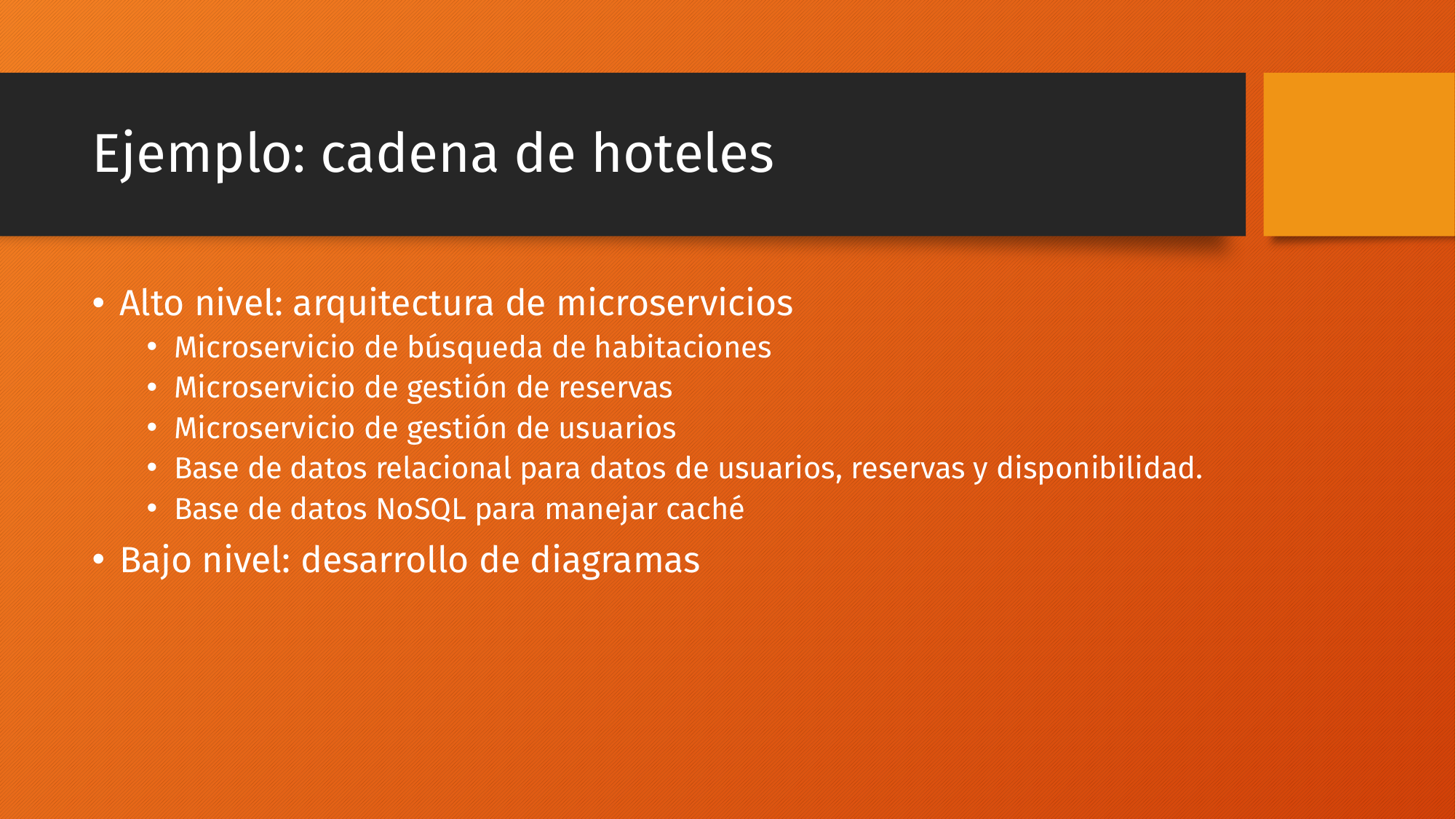

# Ejemplo: cadena de hoteles
Alto nivel: arquitectura de microservicios
Microservicio de búsqueda de habitaciones
Microservicio de gestión de reservas
Microservicio de gestión de usuarios
Base de datos relacional para datos de usuarios, reservas y disponibilidad.
Base de datos NoSQL para manejar caché
Bajo nivel: desarrollo de diagramas